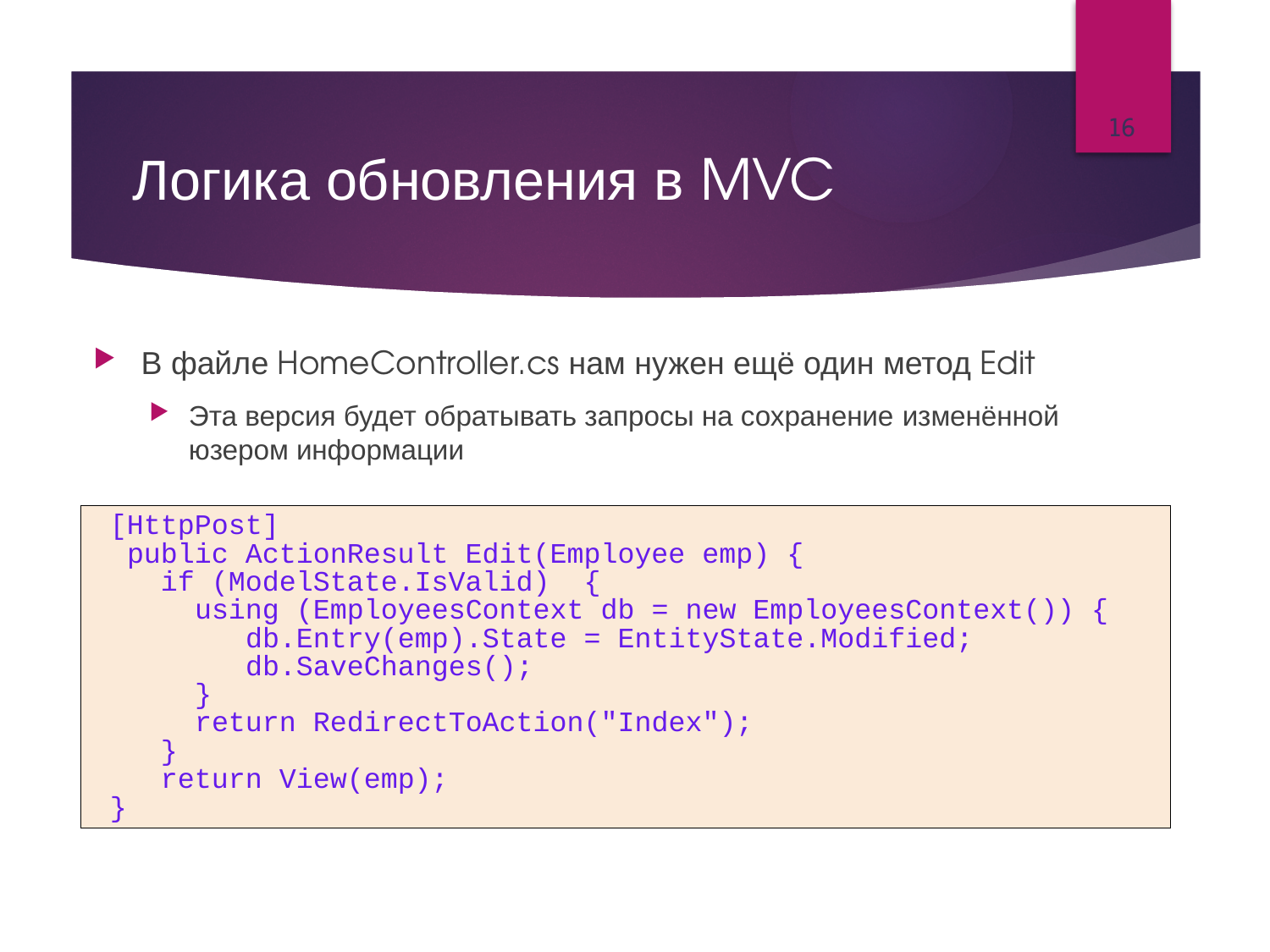

16
# Логика обновления в MVC
В файле HomeController.cs нам нужен ещё один метод Edit
Эта версия будет обратывать запросы на сохранение изменённой юзером информации
 [HttpPost]
  public ActionResult Edit(Employee emp) {
    if (ModelState.IsValid)  {
      using (EmployeesContext db = new EmployeesContext()) {
         db.Entry(emp).State = EntityState.Modified;
         db.SaveChanges();
      }
      return RedirectToAction("Index");
    }
    return View(emp);
 }